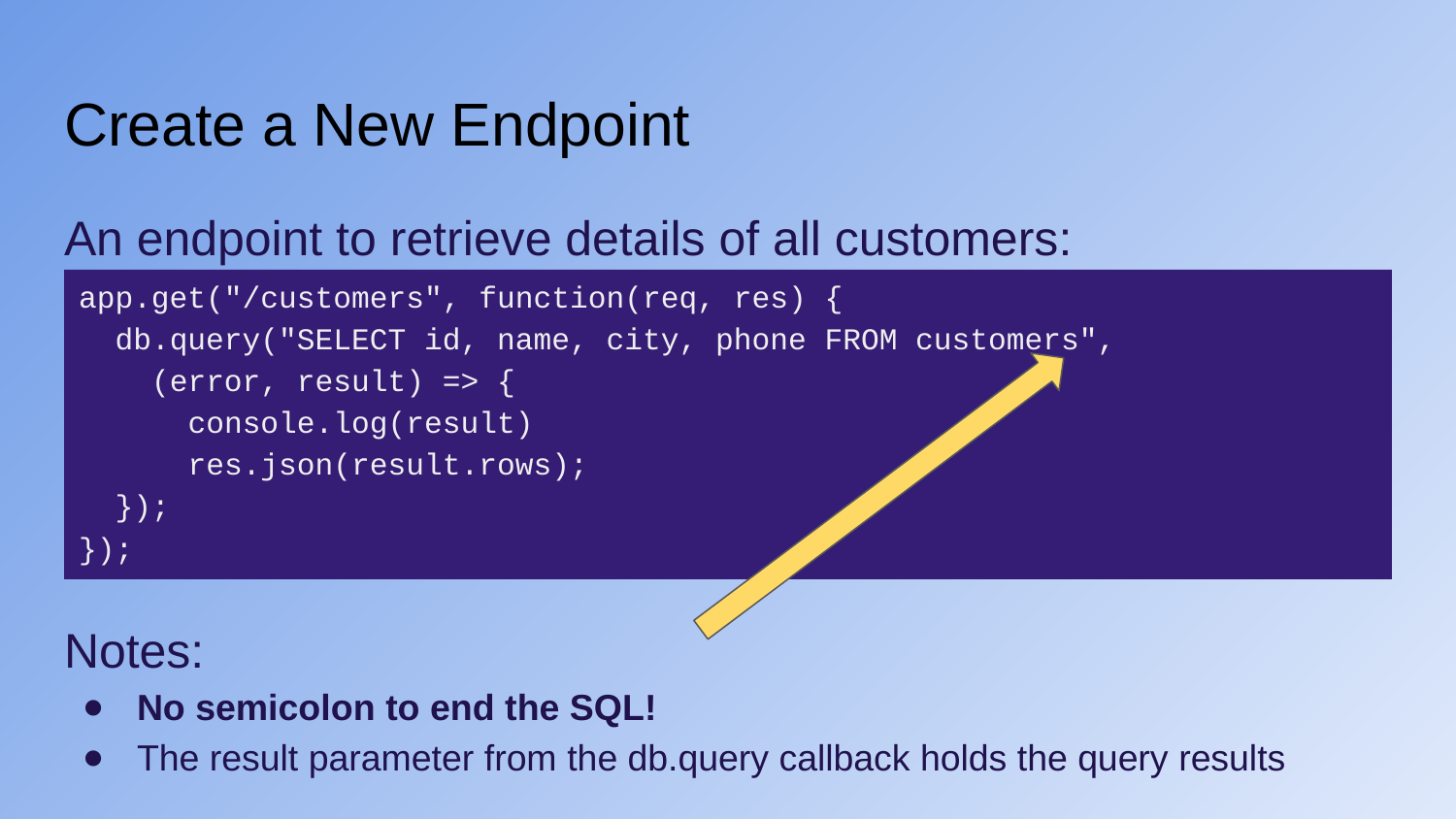

# Create a New Endpoint
An endpoint to retrieve details of all customers:

Notes:
No semicolon to end the SQL!
The result parameter from the db.query callback holds the query results

app.get("/customers", function(req, res) {
  db.query("SELECT id, name, city, phone FROM customers",
    (error, result) => {
      console.log(result)
      res.json(result.rows);
  });
});